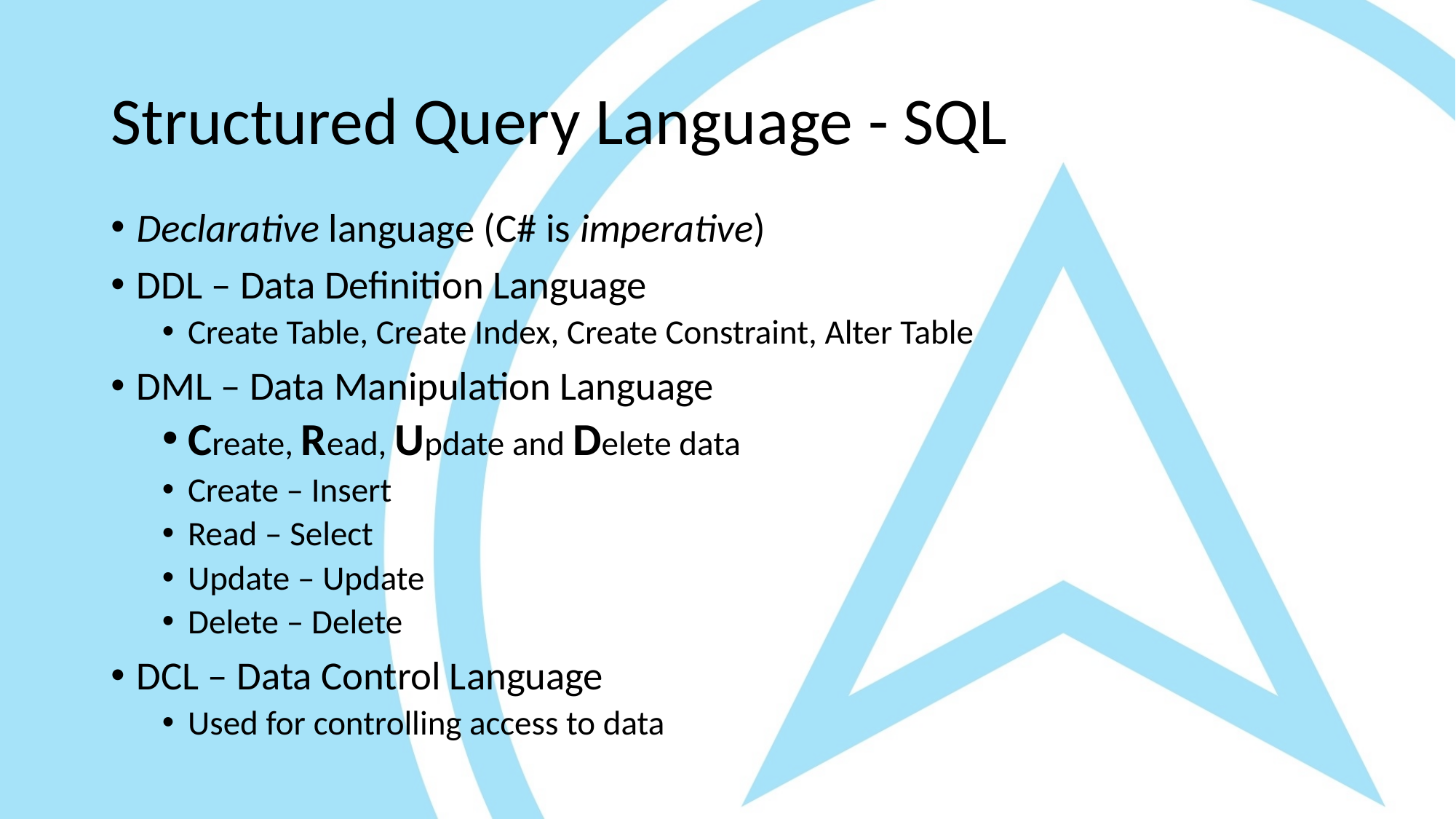

# Structured Query Language - SQL
Declarative language (C# is imperative)
DDL – Data Definition Language
Create Table, Create Index, Create Constraint, Alter Table
DML – Data Manipulation Language
Create, Read, Update and Delete data
Create – Insert
Read – Select
Update – Update
Delete – Delete
DCL – Data Control Language
Used for controlling access to data